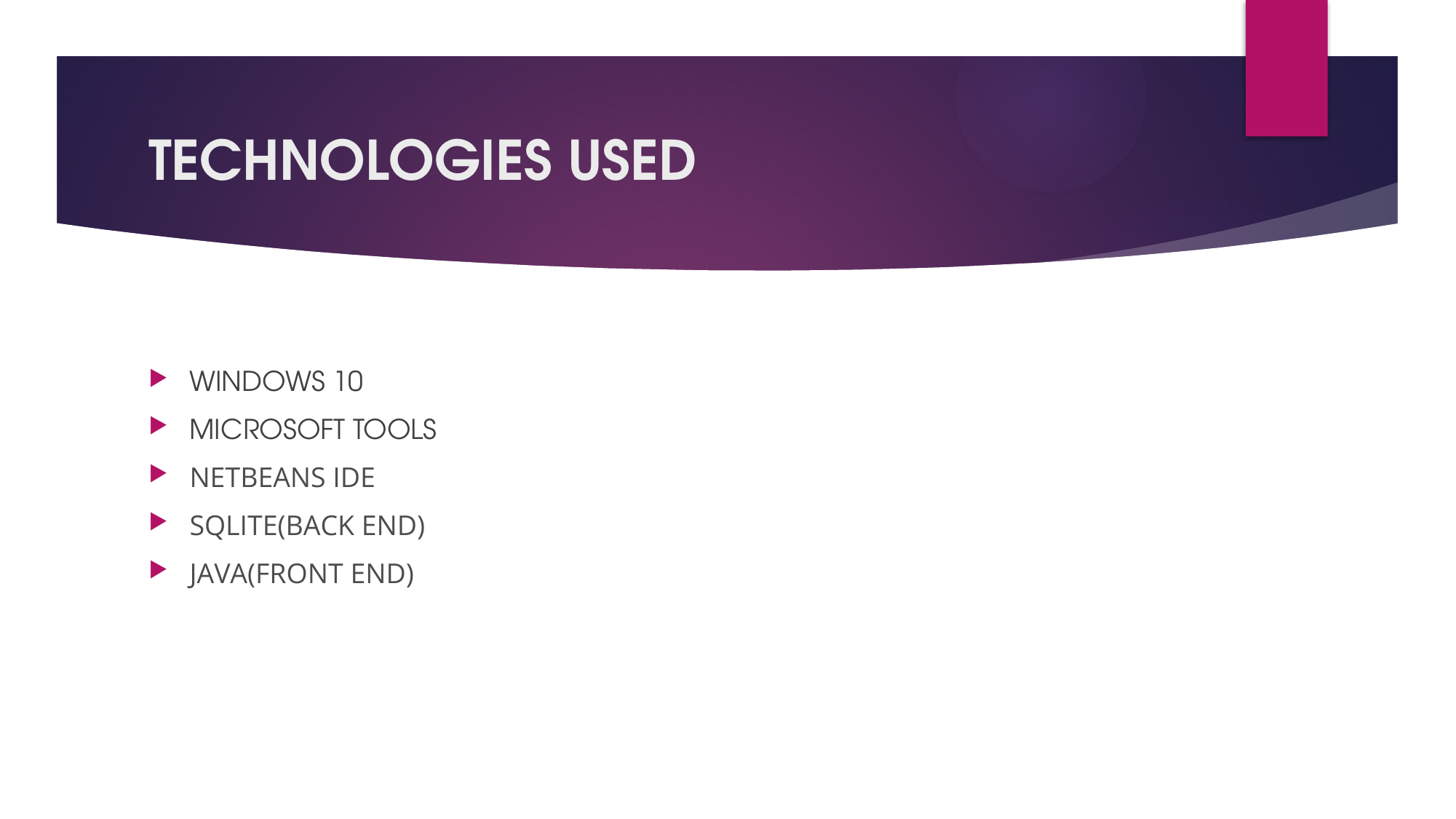

# TECHNOLOGIES USED

WINDOWS 10
MICROSOFT TOOLS
NETBEANS IDE
SQLITE(BACK END)
JAVA(FRONT END)